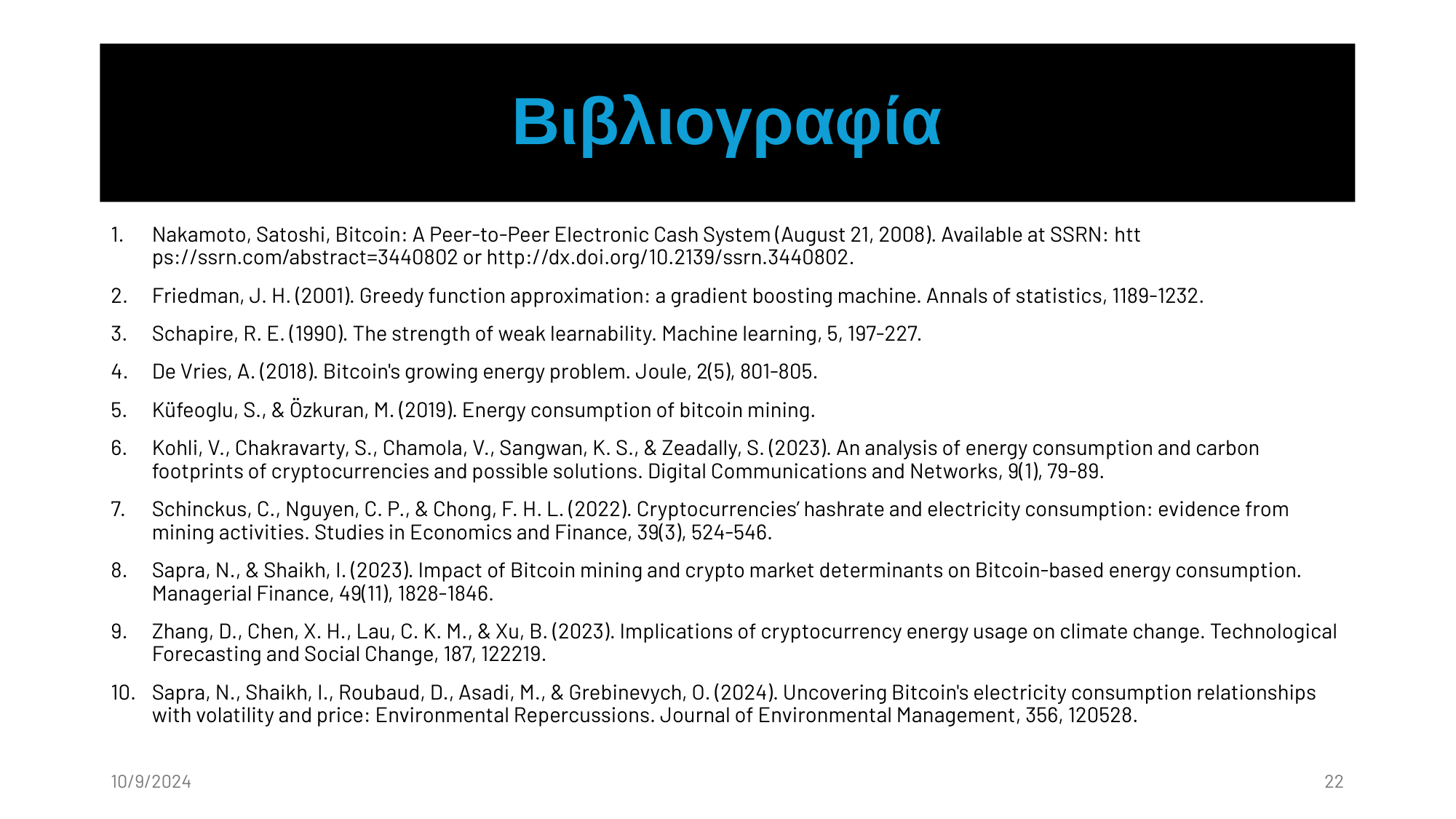

# Βιβλιογραφία
Nakamoto, Satoshi, Bitcoin: A Peer-to-Peer Electronic Cash System (August 21, 2008). Available at SSRN: htt ps://ssrn.com/abstract=3440802 or http://dx.doi.org/10.2139/ssrn.3440802.
Friedman, J. H. (2001). Greedy function approximation: a gradient boosting machine. Annals of statistics, 1189-1232.
Schapire, R. E. (1990). The strength of weak learnability. Machine learning, 5, 197-227.
De Vries, A. (2018). Bitcoin's growing energy problem. Joule, 2(5), 801-805.
Küfeoglu, S., & Özkuran, M. (2019). Energy consumption of bitcoin mining.
Kohli, V., Chakravarty, S., Chamola, V., Sangwan, K. S., & Zeadally, S. (2023). An analysis of energy consumption and carbon footprints of cryptocurrencies and possible solutions. Digital Communications and Networks, 9(1), 79-89.
Schinckus, C., Nguyen, C. P., & Chong, F. H. L. (2022). Cryptocurrencies’ hashrate and electricity consumption: evidence from mining activities. Studies in Economics and Finance, 39(3), 524-546.
Sapra, N., & Shaikh, I. (2023). Impact of Bitcoin mining and crypto market determinants on Bitcoin-based energy consumption. Managerial Finance, 49(11), 1828-1846.
Zhang, D., Chen, X. H., Lau, C. K. M., & Xu, B. (2023). Implications of cryptocurrency energy usage on climate change. Technological Forecasting and Social Change, 187, 122219.
Sapra, N., Shaikh, I., Roubaud, D., Asadi, M., & Grebinevych, O. (2024). Uncovering Bitcoin's electricity consumption relationships with volatility and price: Environmental Repercussions. Journal of Environmental Management, 356, 120528.

10/9/2024
22